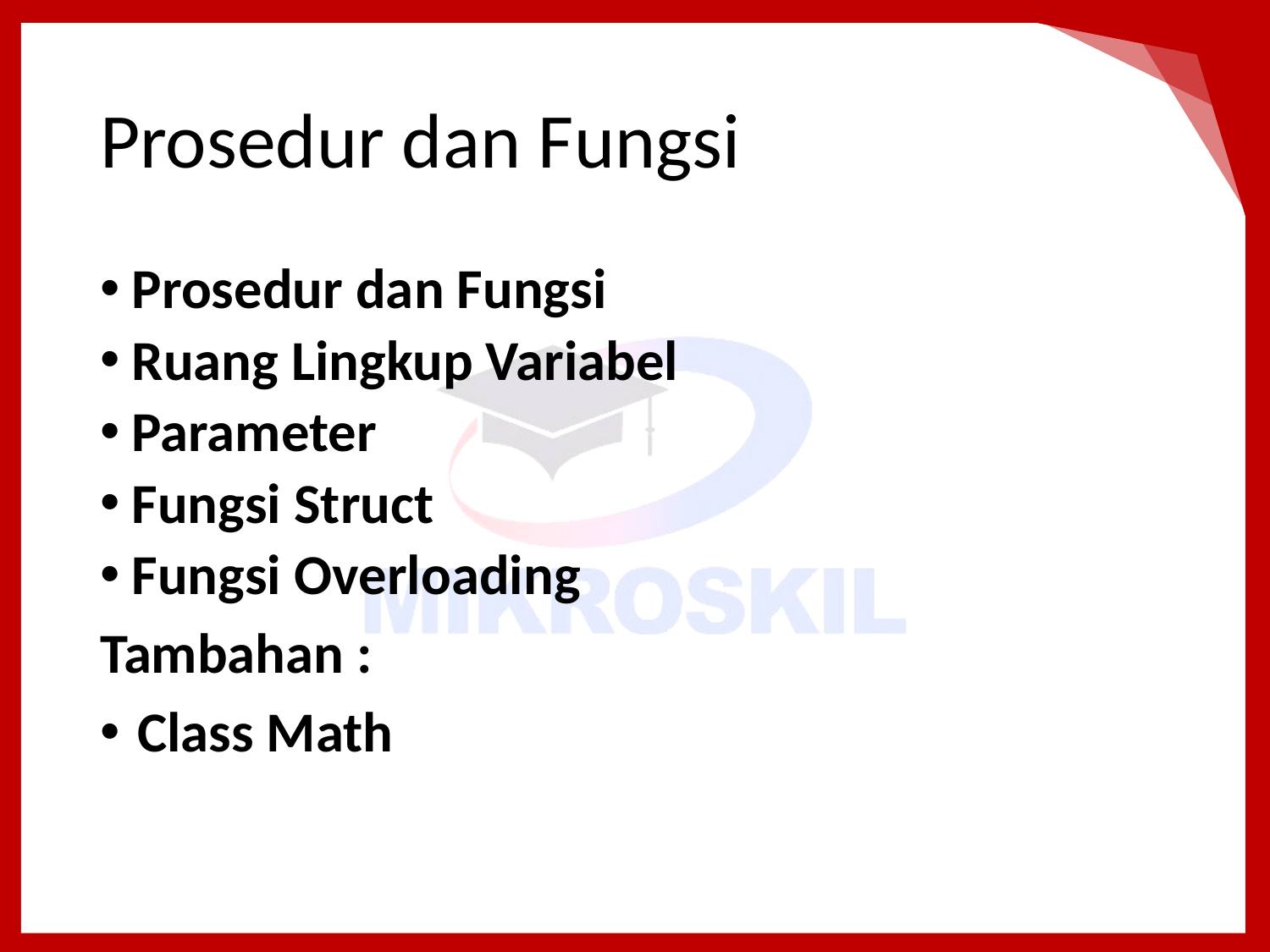

# Prosedur dan Fungsi
Prosedur dan Fungsi
Ruang Lingkup Variabel
Parameter
Fungsi Struct
Fungsi Overloading
Tambahan :
Class Math